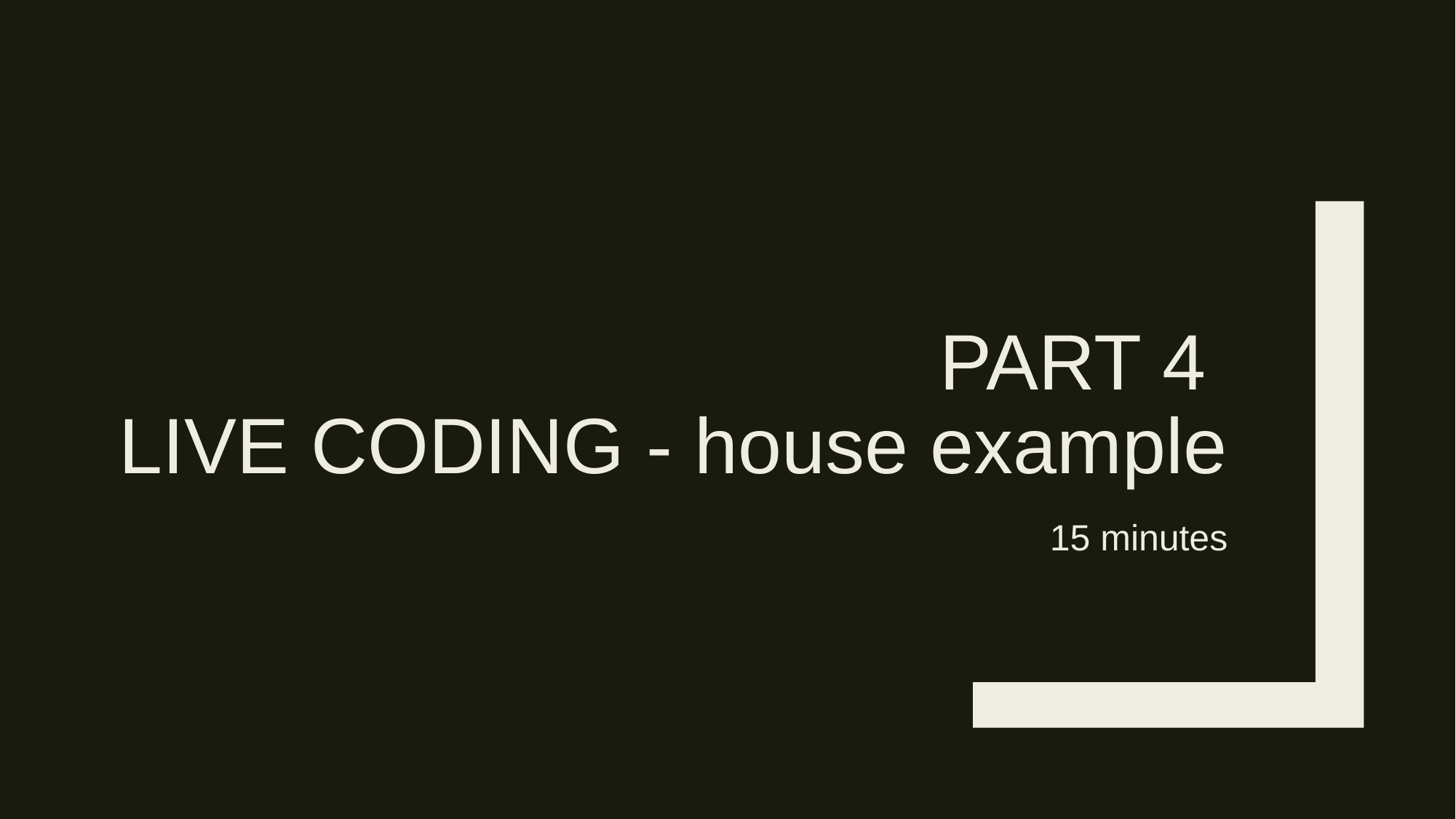

# PART 4 LIVE CODING - house example
15 minutes